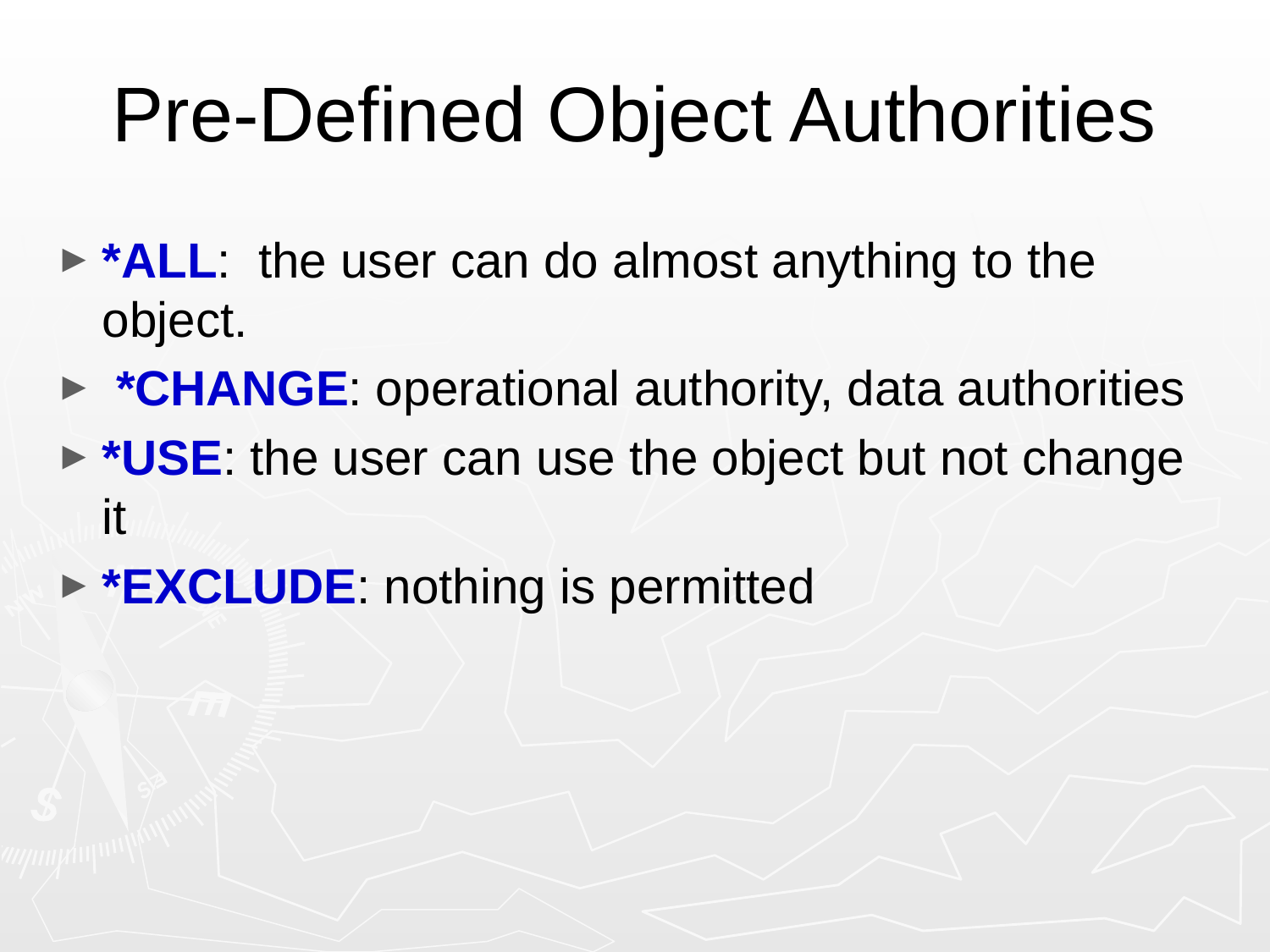

# Pre-Defined Object Authorities
*ALL:  the user can do almost anything to the object.
 *CHANGE: operational authority, data authorities
*USE: the user can use the object but not change it
*EXCLUDE: nothing is permitted